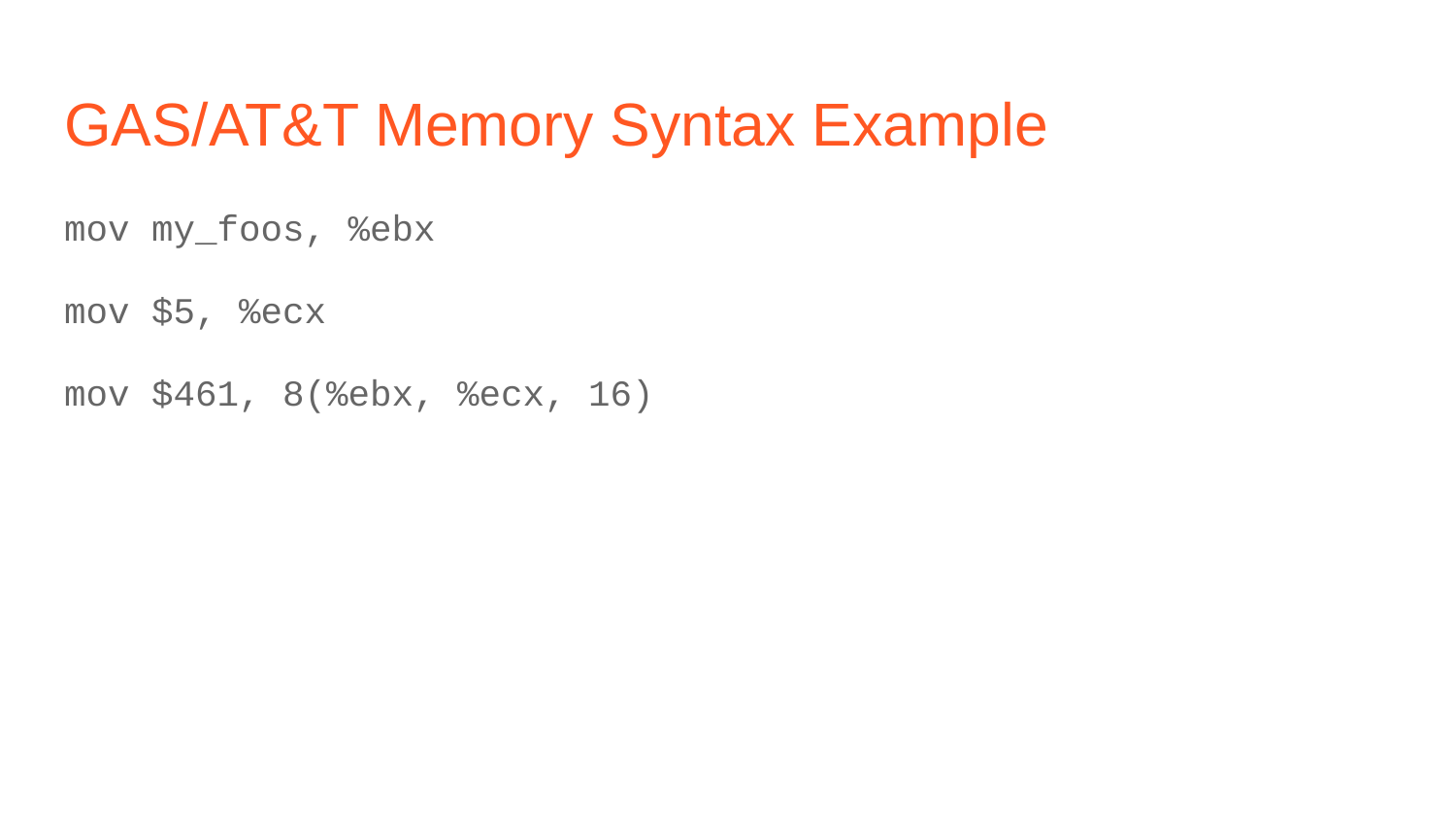

# GAS/AT&T Memory Syntax Example
mov my_foos, %ebx
mov $5, %ecx
mov $461, 8(%ebx, %ecx, 16)